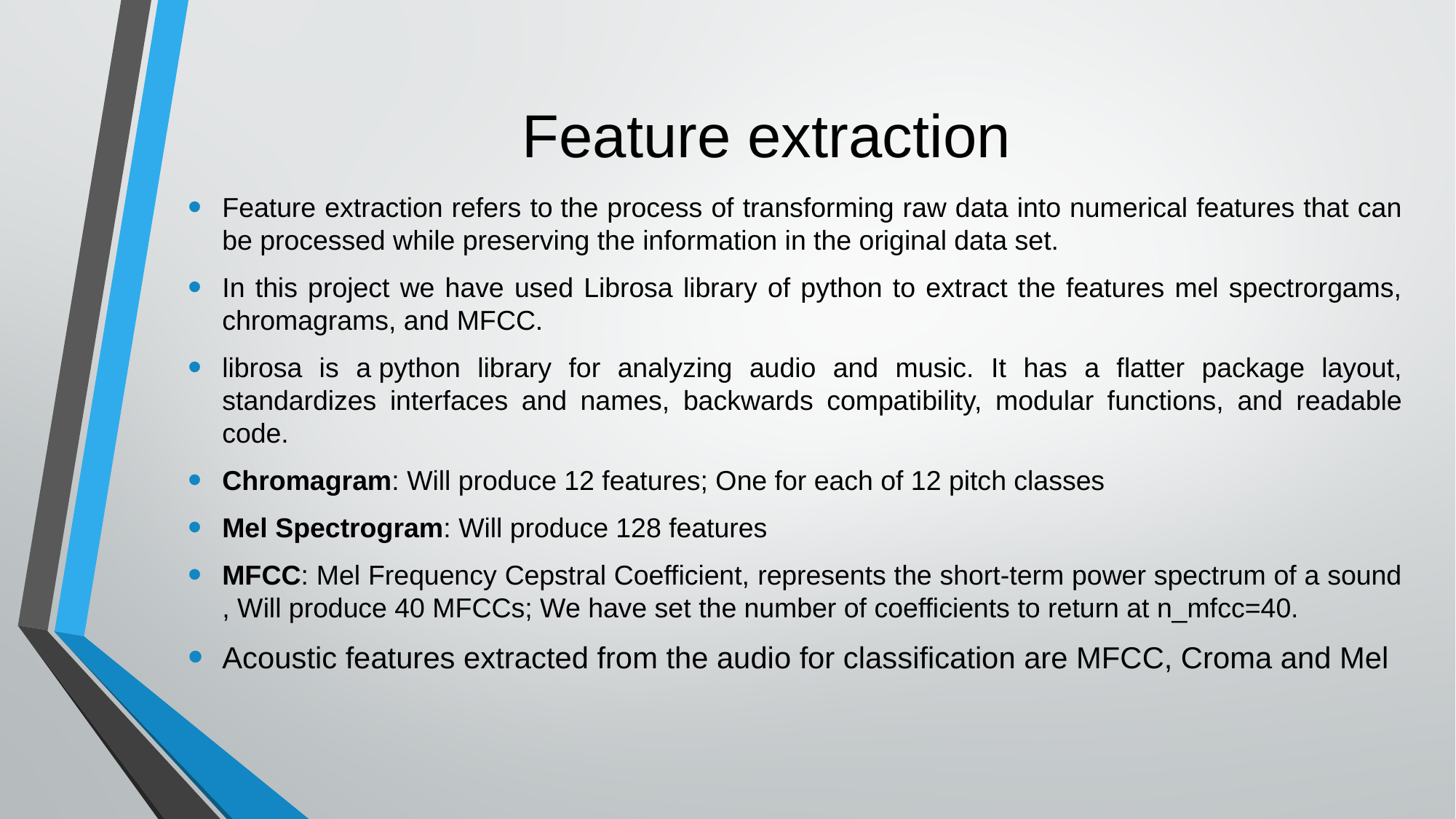

# Feature extraction
Feature extraction refers to the process of transforming raw data into numerical features that can be processed while preserving the information in the original data set.
In this project we have used Librosa library of python to extract the features mel spectrorgams, chromagrams, and MFCC.
librosa is a python library for analyzing audio and music. It has a flatter package layout, standardizes interfaces and names, backwards compatibility, modular functions, and readable code.
Chromagram: Will produce 12 features; One for each of 12 pitch classes
Mel Spectrogram: Will produce 128 features
MFCC: Mel Frequency Cepstral Coefficient, represents the short-term power spectrum of a sound , Will produce 40 MFCCs; We have set the number of coefficients to return at n_mfcc=40.
Acoustic features extracted from the audio for classification are MFCC, Croma and Mel